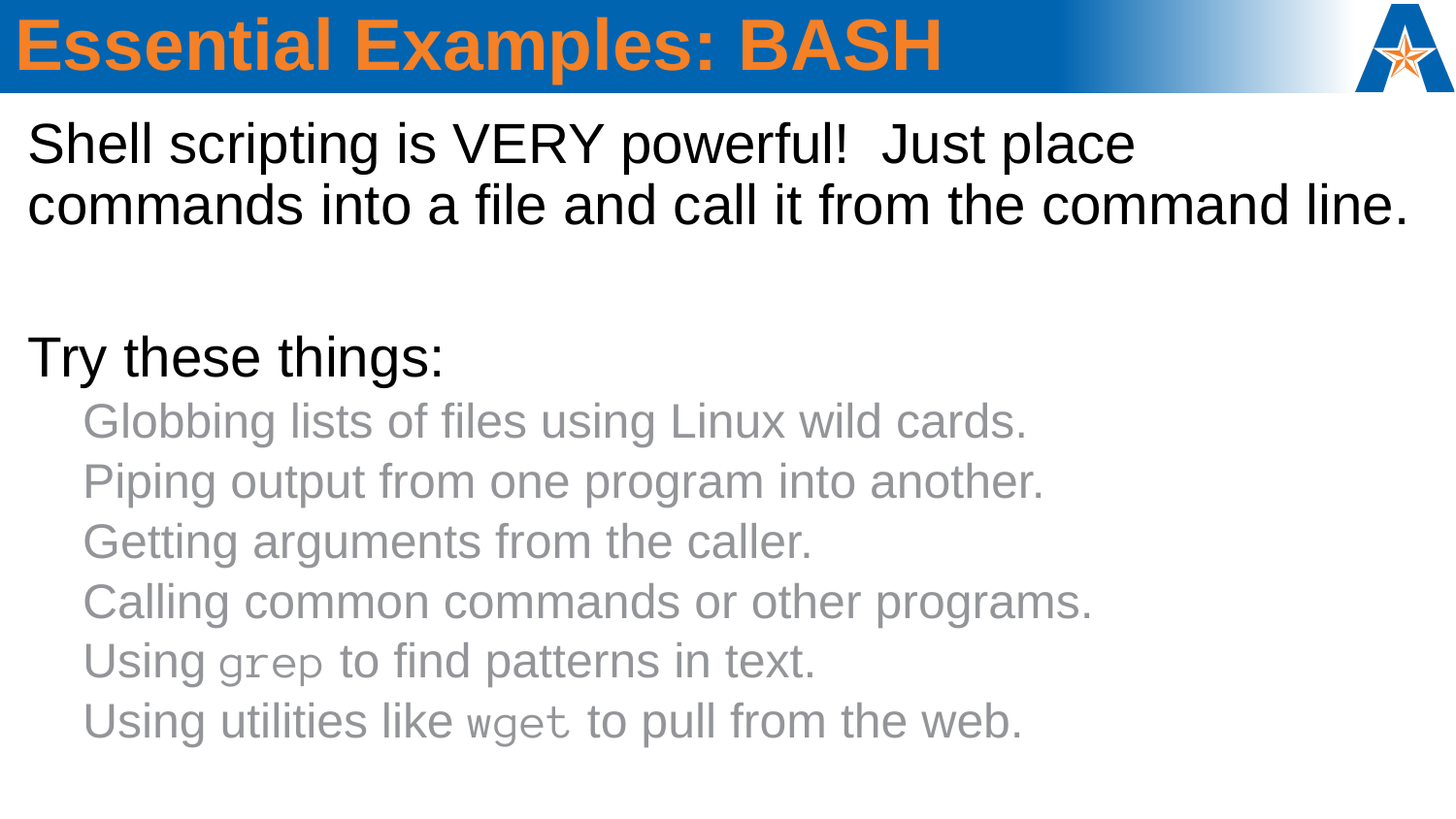

# Essential Examples: BASH
Shell scripting is VERY powerful!  Just place commands into a file and call it from the command line.

Try these things:
Globbing lists of files using Linux wild cards.
Piping output from one program into another.
Getting arguments from the caller.
Calling common commands or other programs.
Using grep to find patterns in text.
Using utilities like wget to pull from the web.